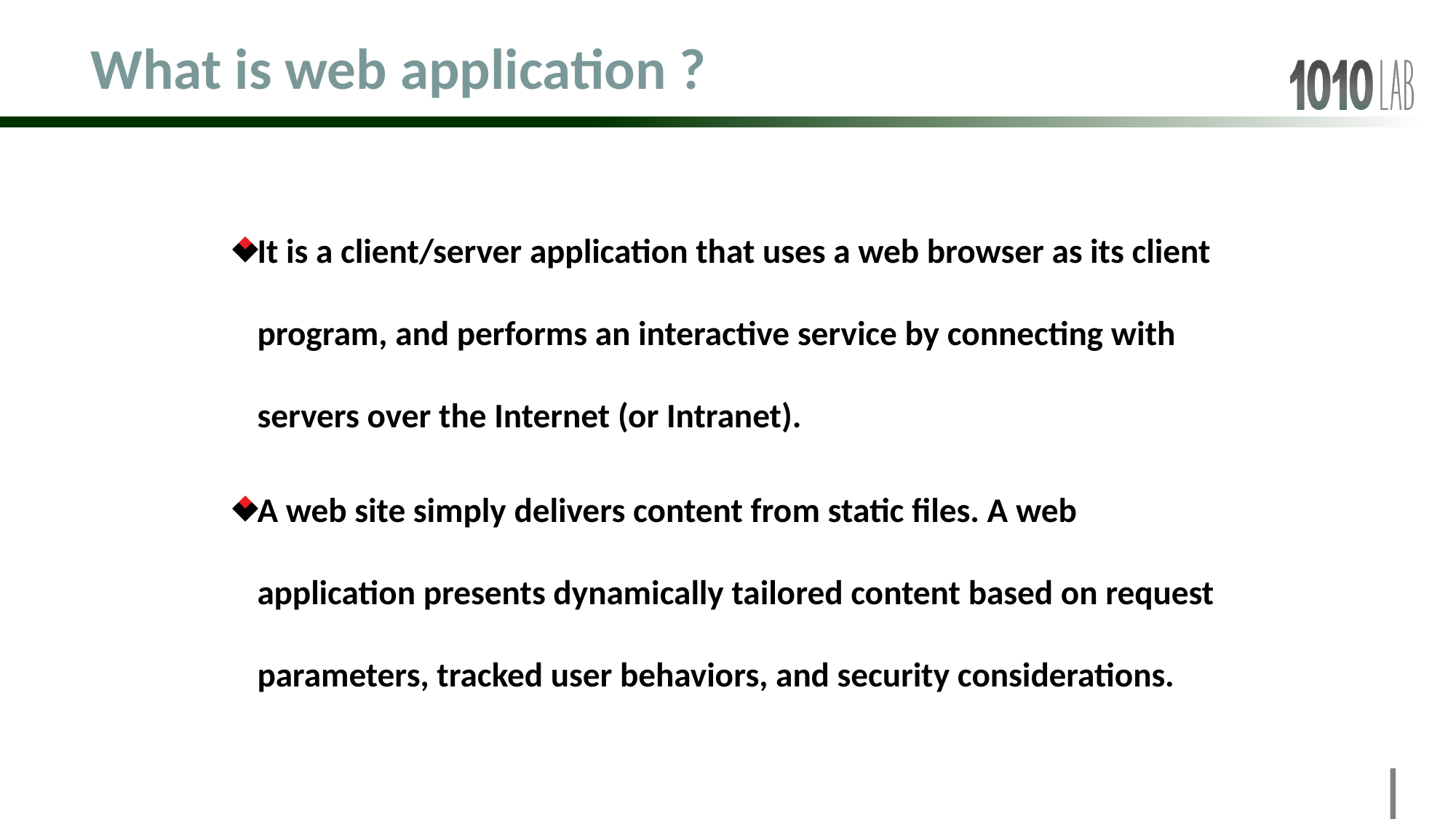

# What is web application ?
It is a client/server application that uses a web browser as its client program, and performs an interactive service by connecting with servers over the Internet (or Intranet).
A web site simply delivers content from static files. A web application presents dynamically tailored content based on request parameters, tracked user behaviors, and security considerations.